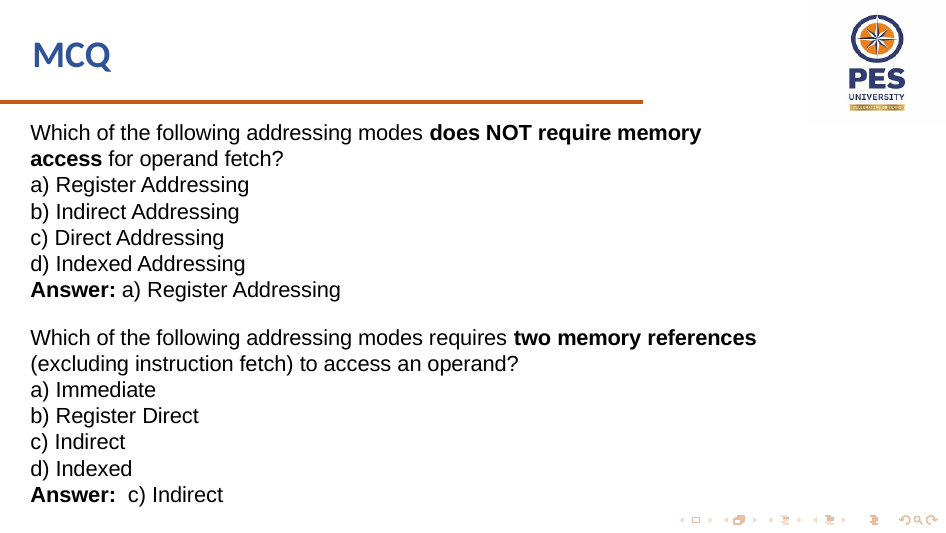

# MCQ

Which of the following addressing modes does NOT require memory access for operand fetch?
a) Register Addressing
b) Indirect Addressing
c) Direct Addressing
d) Indexed Addressing
Answer: a) Register Addressing

Which of the following addressing modes requires two memory references (excluding instruction fetch) to access an operand?
a) Immediate
b) Register Direct
c) Indirect
d) Indexed
Answer:  c) Indirect